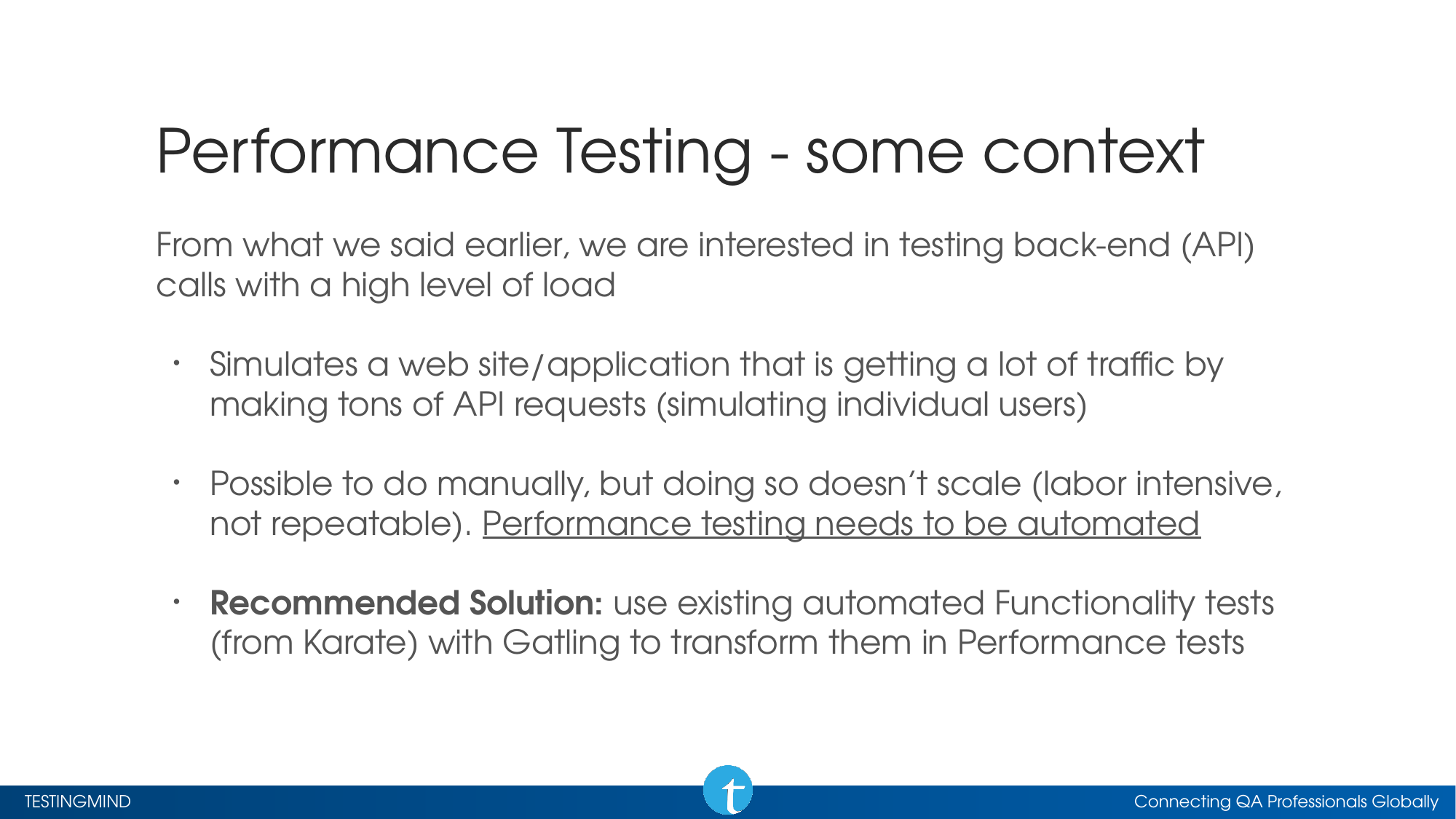

# Performance Testing - some context
From what we said earlier, we are interested in testing back-end (API) calls with a high level of load

Simulates a web site/application that is getting a lot of traffic by making tons of API requests (simulating individual users)

Possible to do manually, but doing so doesn’t scale (labor intensive, not repeatable). Performance testing needs to be automated

Recommended Solution: use existing automated Functionality tests (from Karate) with Gatling to transform them in Performance tests